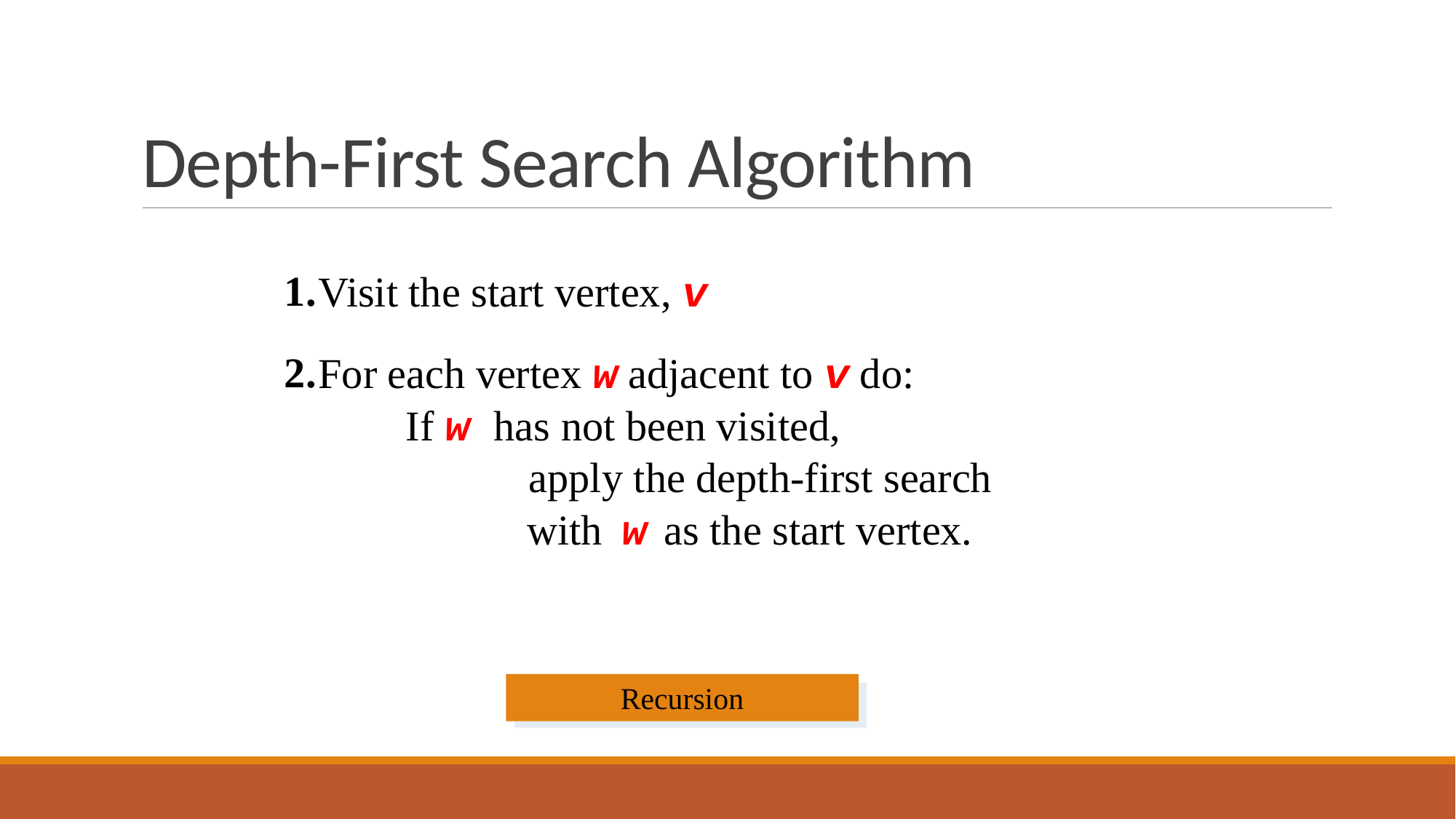

# Depth-First Search Algorithm
1.
Visit the start vertex, v
2.
For each vertex w adjacent to v do:
If w
has not been visited,
apply the depth-first search
with
w
as the start vertex.
Recursion
6